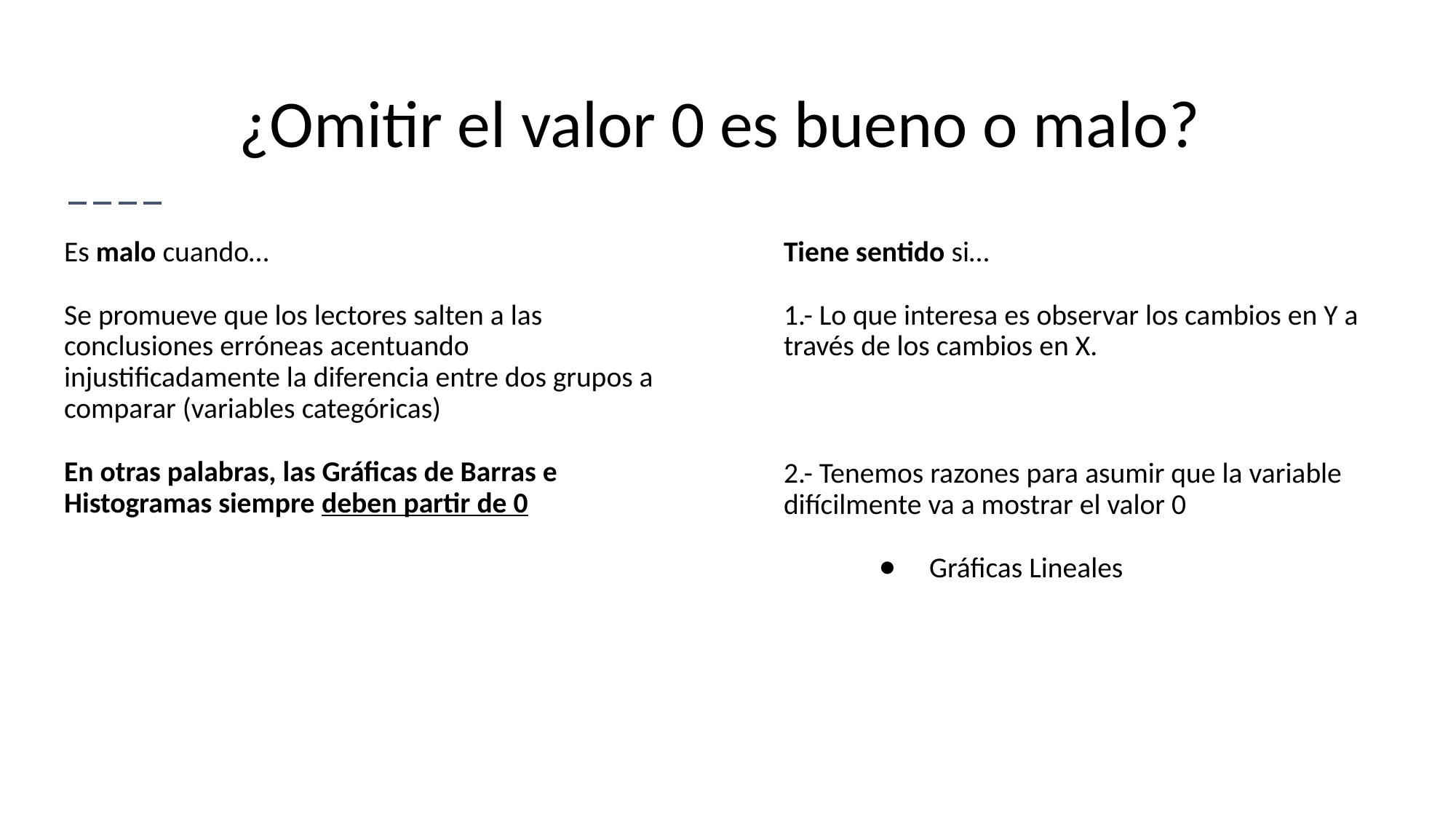

# ¿Omitir el valor 0 es bueno o malo?
Es malo cuando…
Se promueve que los lectores salten a las conclusiones erróneas acentuando injustificadamente la diferencia entre dos grupos a comparar (variables categóricas)
En otras palabras, las Gráficas de Barras e Histogramas siempre deben partir de 0

Tiene sentido si…
1.- Lo que interesa es observar los cambios en Y a través de los cambios en X.

2.- Tenemos razones para asumir que la variable difícilmente va a mostrar el valor 0
Gráficas Lineales